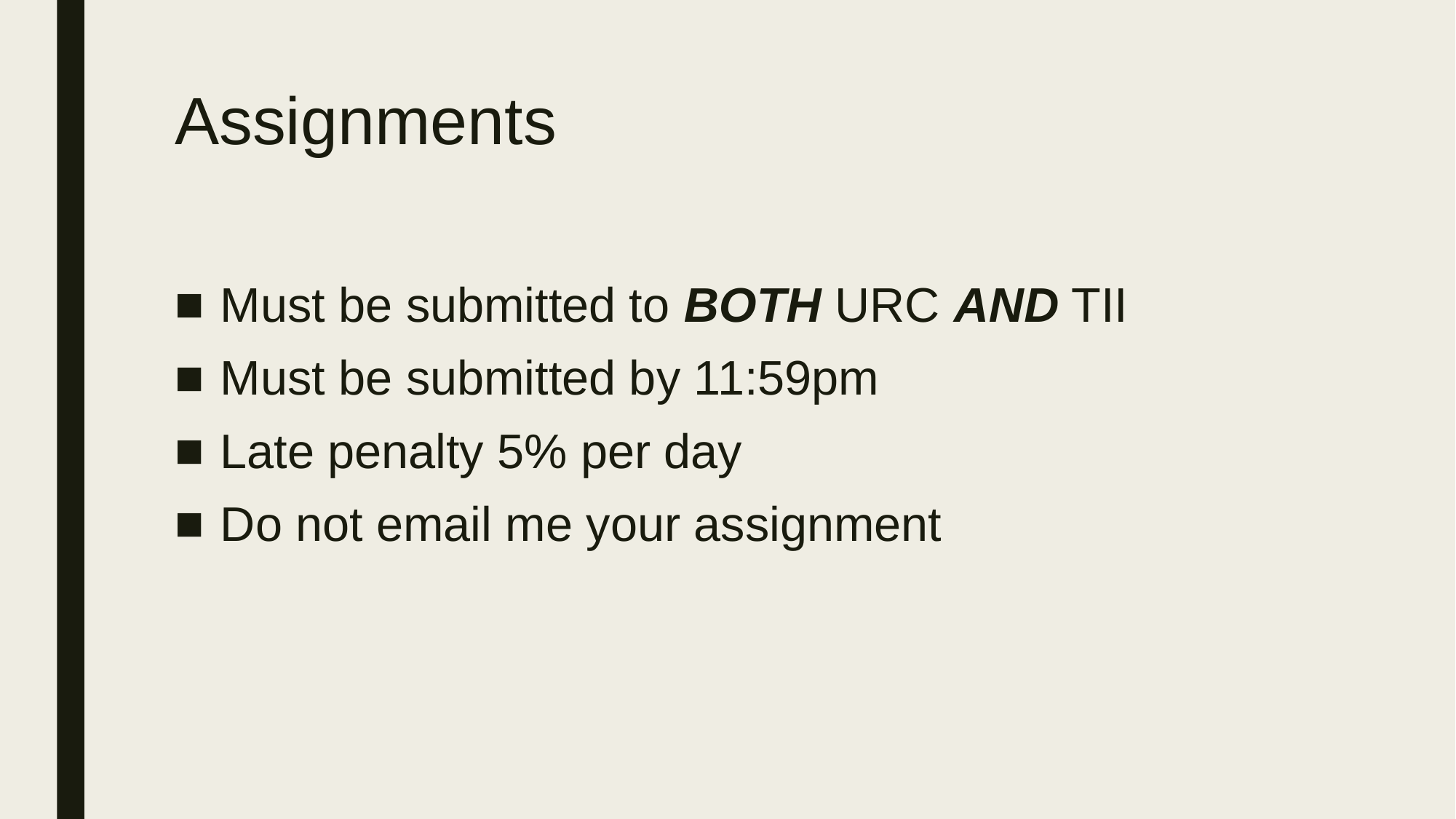

# Assignments
Must be submitted to BOTH URC AND TII
Must be submitted by 11:59pm
Late penalty 5% per day
Do not email me your assignment